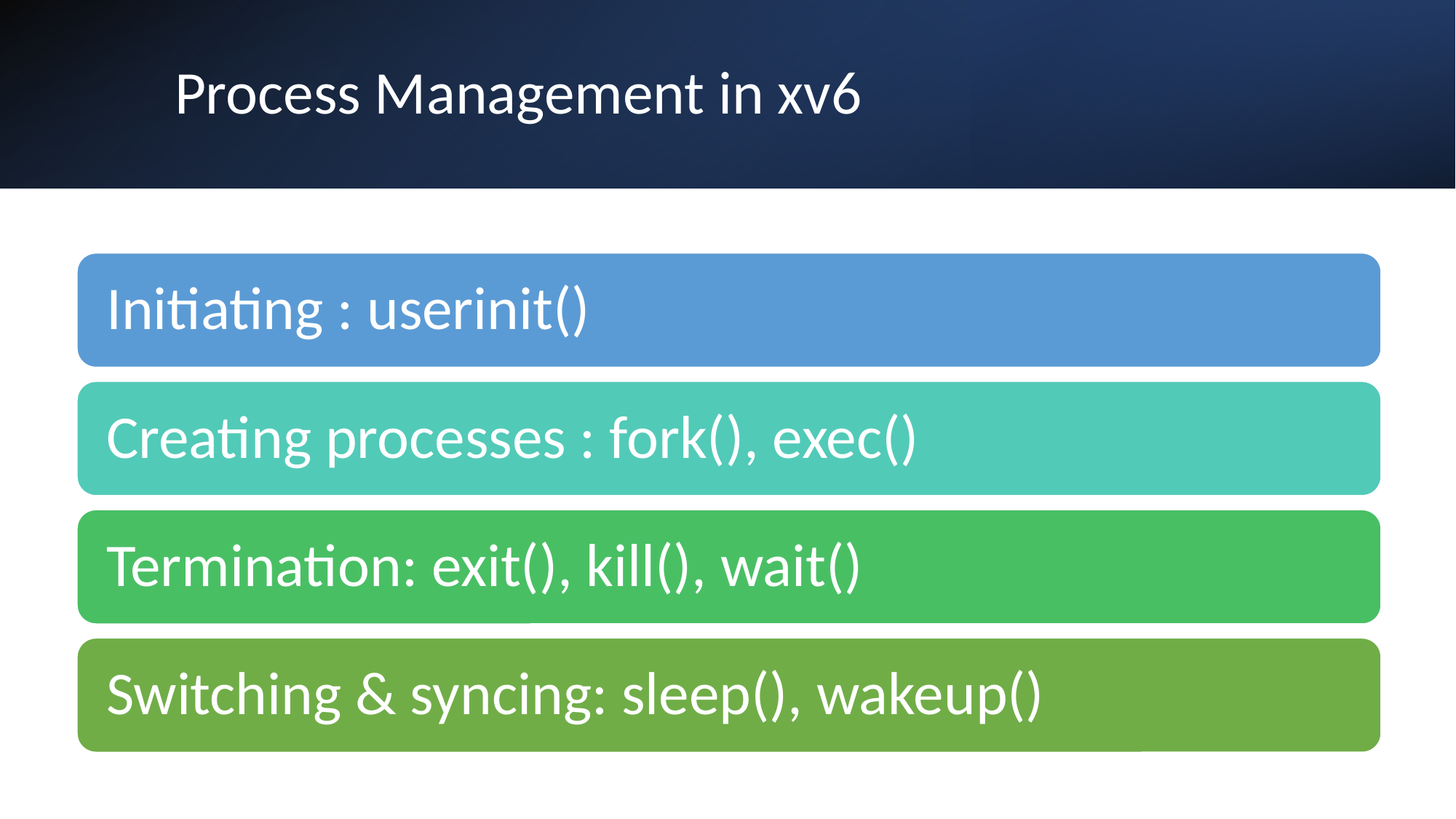

# Process Management in xv6
Initiating : userinit()
Creating processes : fork(), exec()
Termination: exit(), kill(), wait()
Switching & syncing: sleep(), wakeup()